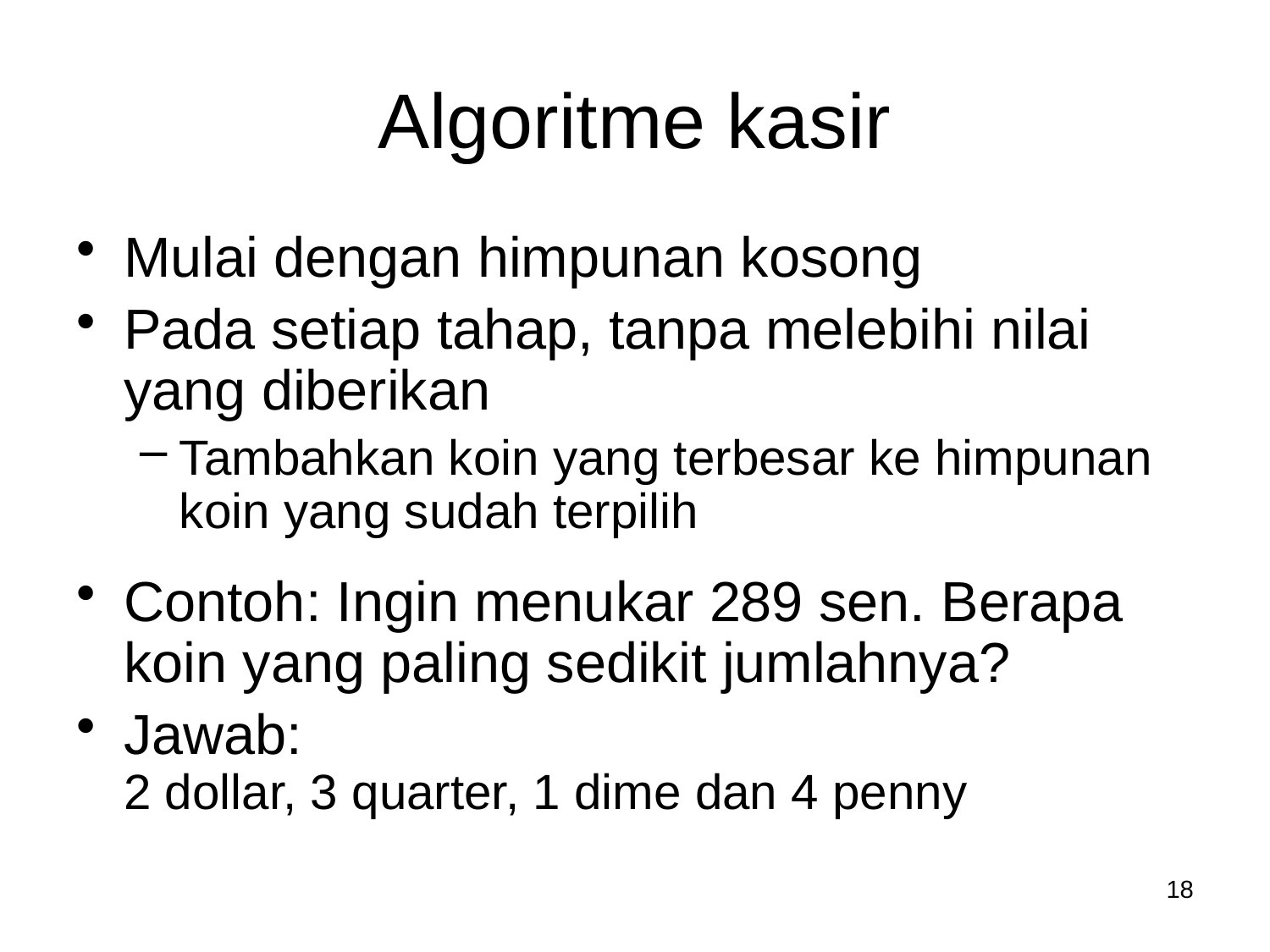

# Algoritme kasir
Mulai dengan himpunan kosong
Pada setiap tahap, tanpa melebihi nilai yang diberikan
Tambahkan koin yang terbesar ke himpunan koin yang sudah terpilih

Contoh: Ingin menukar 289 sen. Berapa koin yang paling sedikit jumlahnya?
Jawab:
2 dollar, 3 quarter, 1 dime dan 4 penny
18